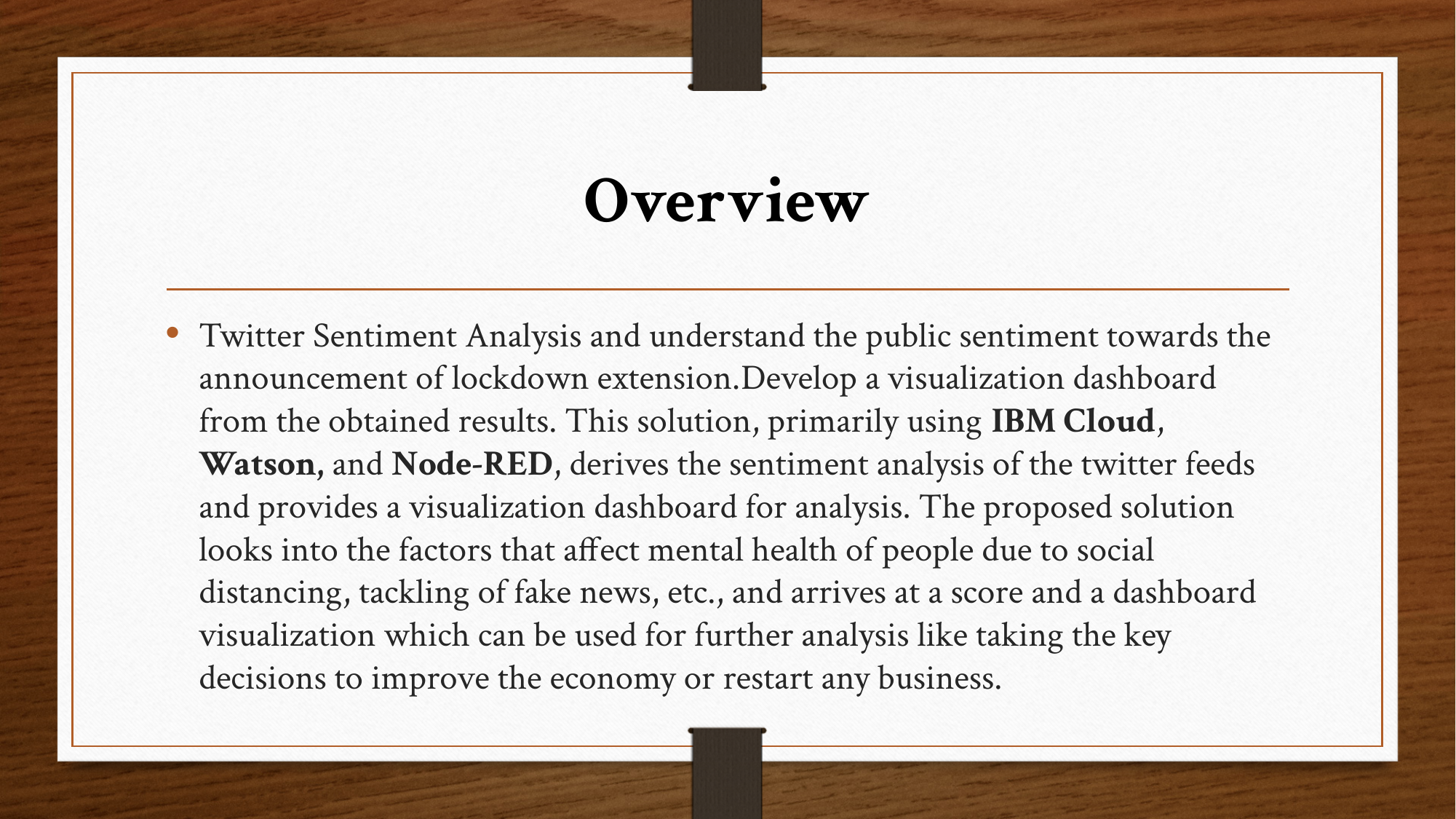

# Overview
Twitter Sentiment Analysis and understand the public sentiment towards the announcement of lockdown extension.Develop a visualization dashboard from the obtained results. This solution, primarily using IBM Cloud, Watson, and Node-RED, derives the sentiment analysis of the twitter feeds and provides a visualization dashboard for analysis. The proposed solution looks into the factors that affect mental health of people due to social distancing, tackling of fake news, etc., and arrives at a score and a dashboard visualization which can be used for further analysis like taking the key decisions to improve the economy or restart any business.